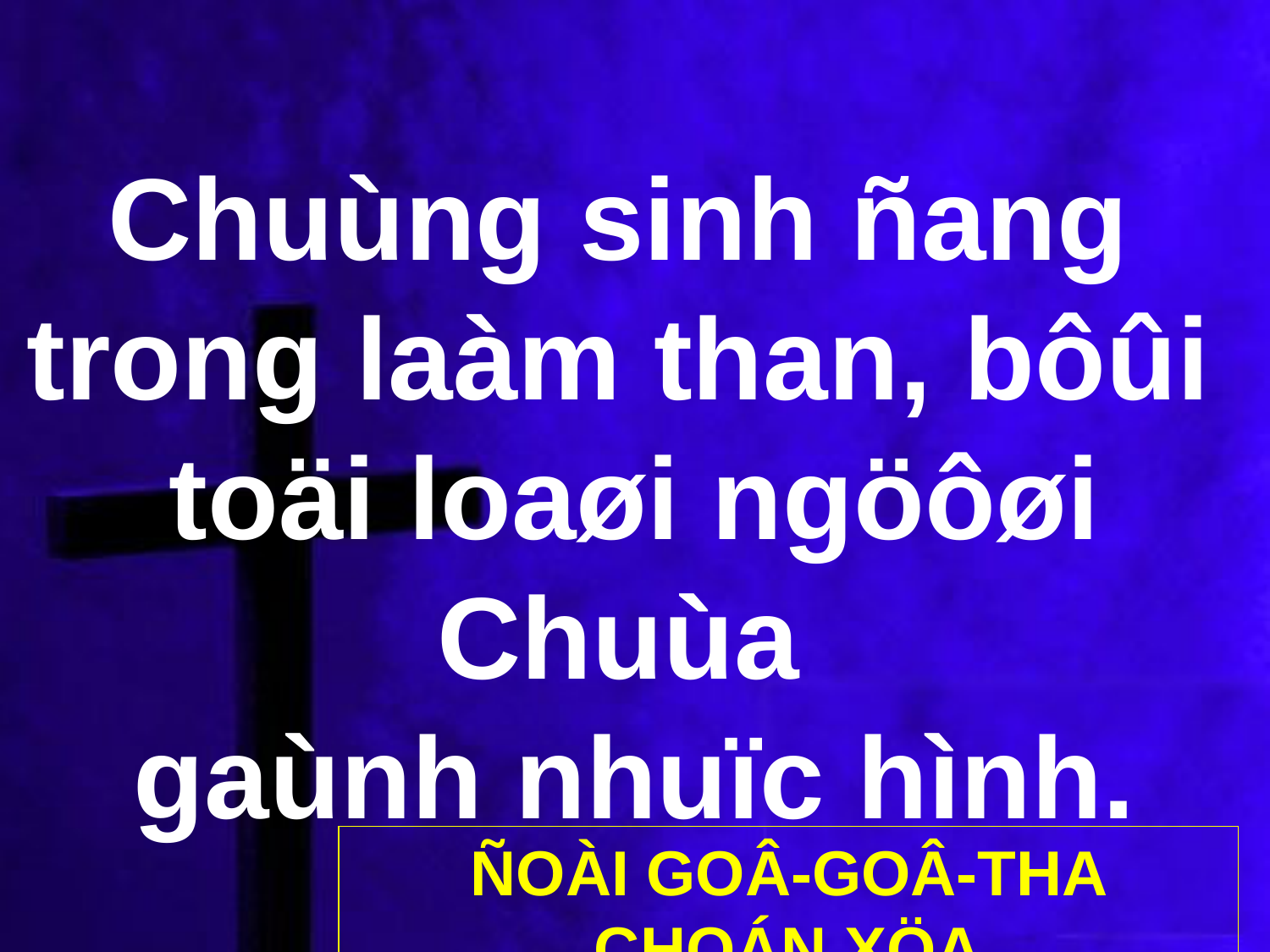

Chuùng sinh ñang
trong laàm than, bôûi
toäi loaøi ngöôøi Chuùa
gaùnh nhuïc hình.
ÑOÀI GOÂ-GOÂ-THA CHOÁN XÖA